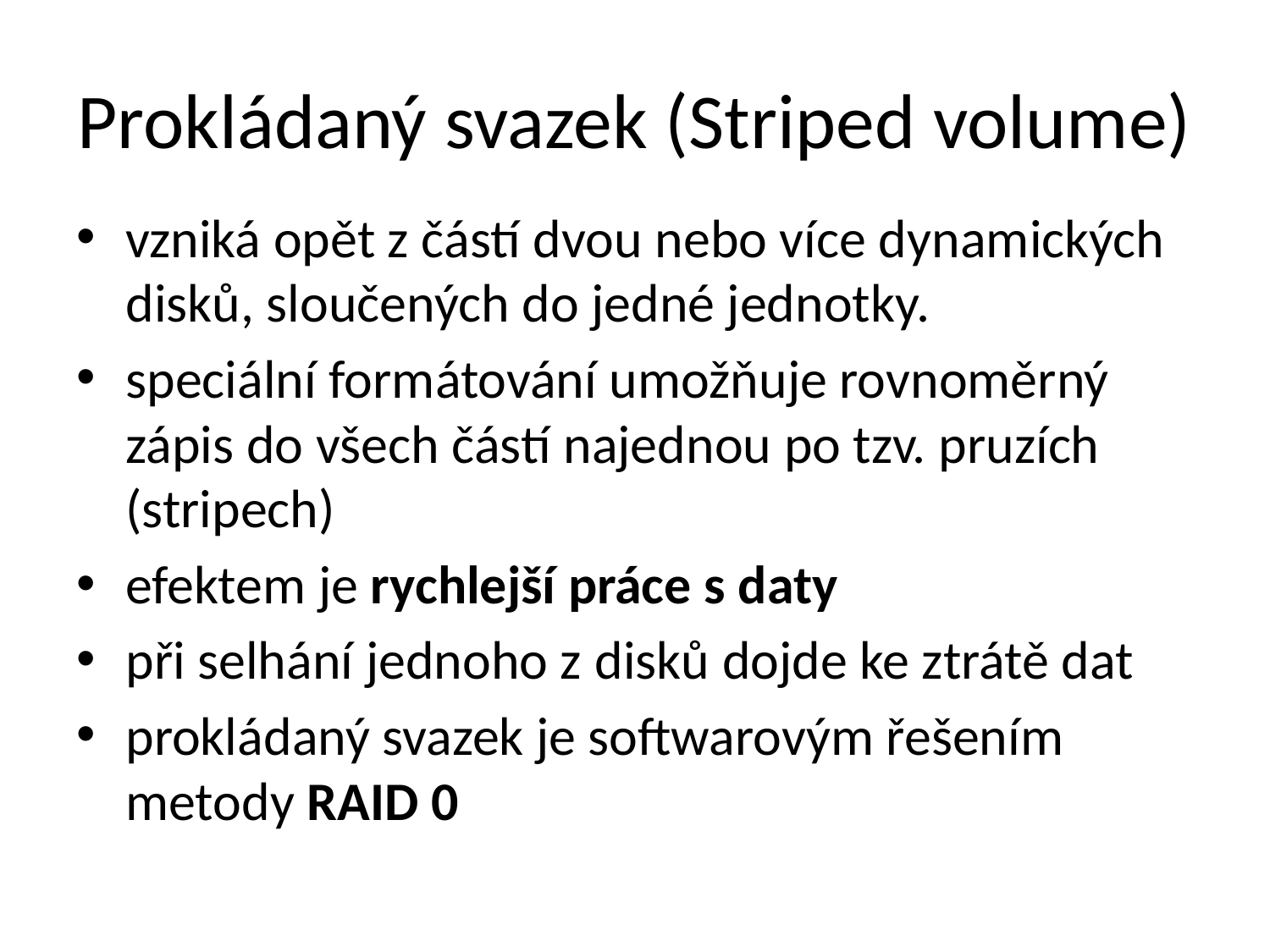

# Prokládaný svazek (Striped volume)
vzniká opět z částí dvou nebo více dynamických disků, sloučených do jedné jednotky.
speciální formátování umožňuje rovnoměrný zápis do všech částí najednou po tzv. pruzích (stripech)
efektem je rychlejší práce s daty
při selhání jednoho z disků dojde ke ztrátě dat
prokládaný svazek je softwarovým řešením metody RAID 0